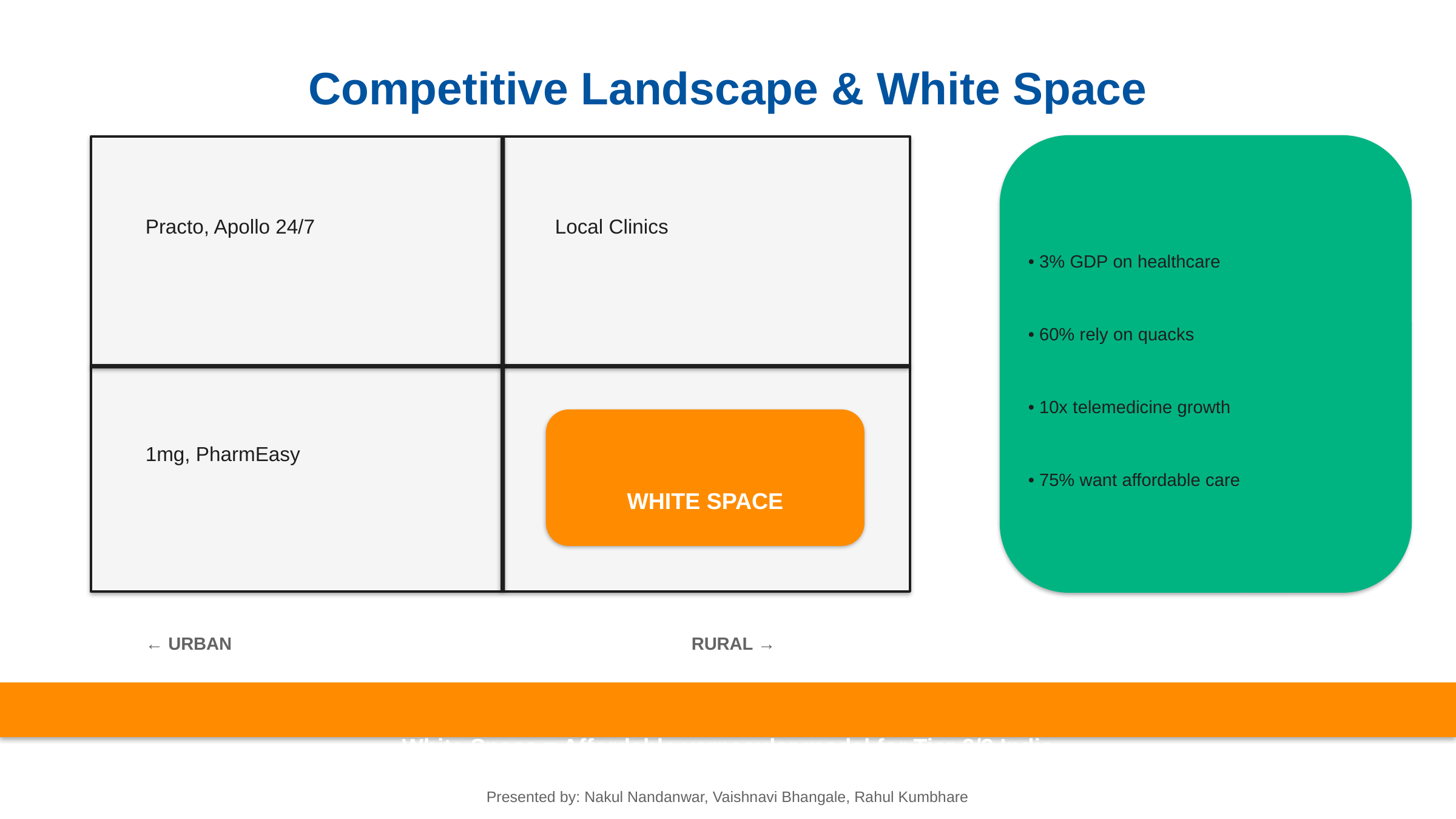

Competitive Landscape & White Space

KEY INSIGHTS

Practo, Apollo 24/7

Local Clinics

• 3% GDP on healthcare

• 60% rely on quacks

• 10x telemedicine growth

1mg, PharmEasy

• 75% want affordable care

WHITE SPACE

← URBAN

RURAL →

White Space = Affordable vernacular model for Tier-2/3 India

Presented by: Nakul Nandanwar, Vaishnavi Bhangale, Rahul Kumbhare